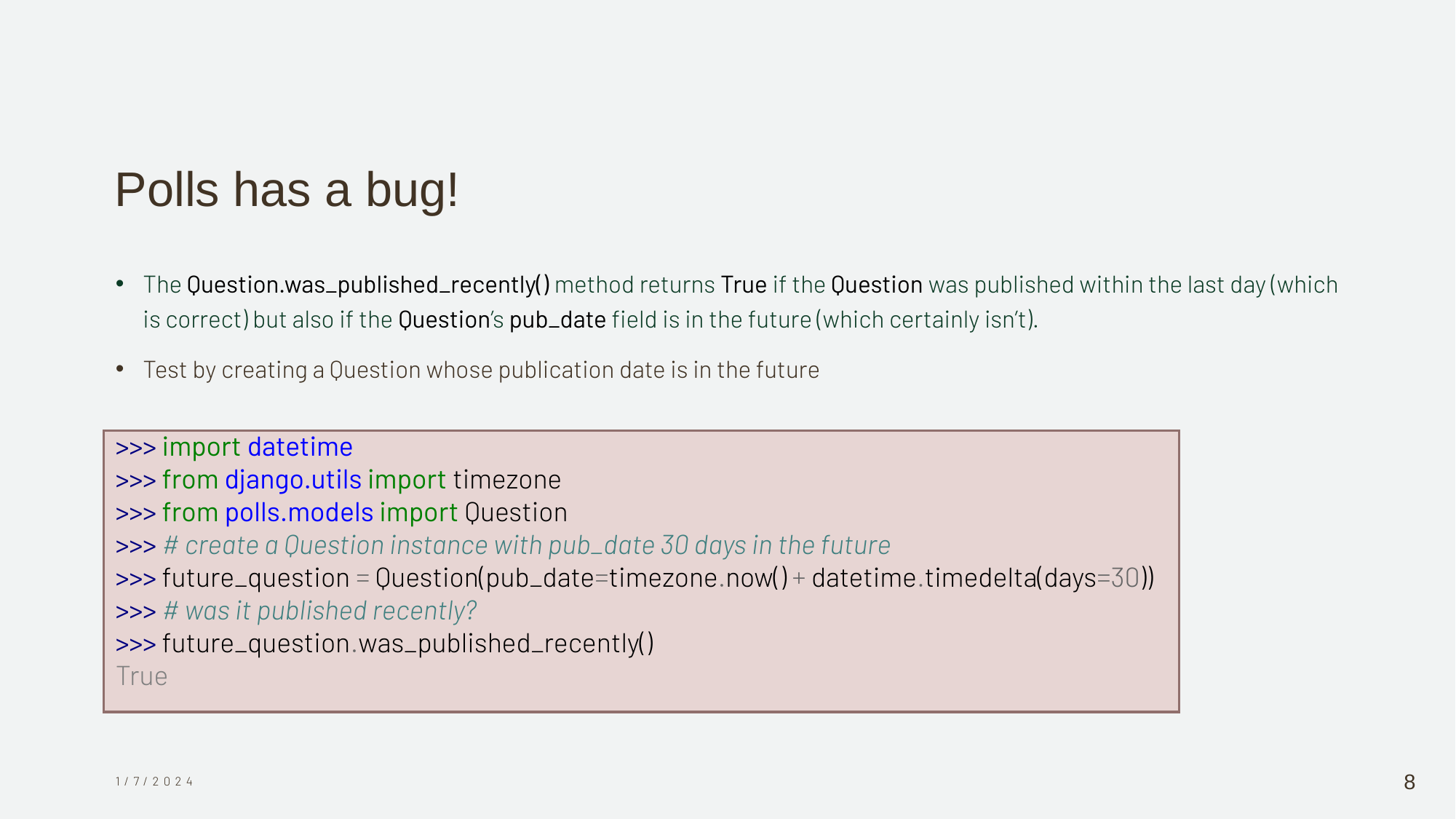

# Polls has a bug!
The Question.was_published_recently() method returns True if the Question was published within the last day (which is correct) but also if the Question’s pub_date field is in the future (which certainly isn’t).
Test by creating a Question whose publication date is in the future
>>> import datetime
>>> from django.utils import timezone
>>> from polls.models import Question
>>> # create a Question instance with pub_date 30 days in the future
>>> future_question = Question(pub_date=timezone.now() + datetime.timedelta(days=30))
>>> # was it published recently?
>>> future_question.was_published_recently()
True

1/7/2024
8